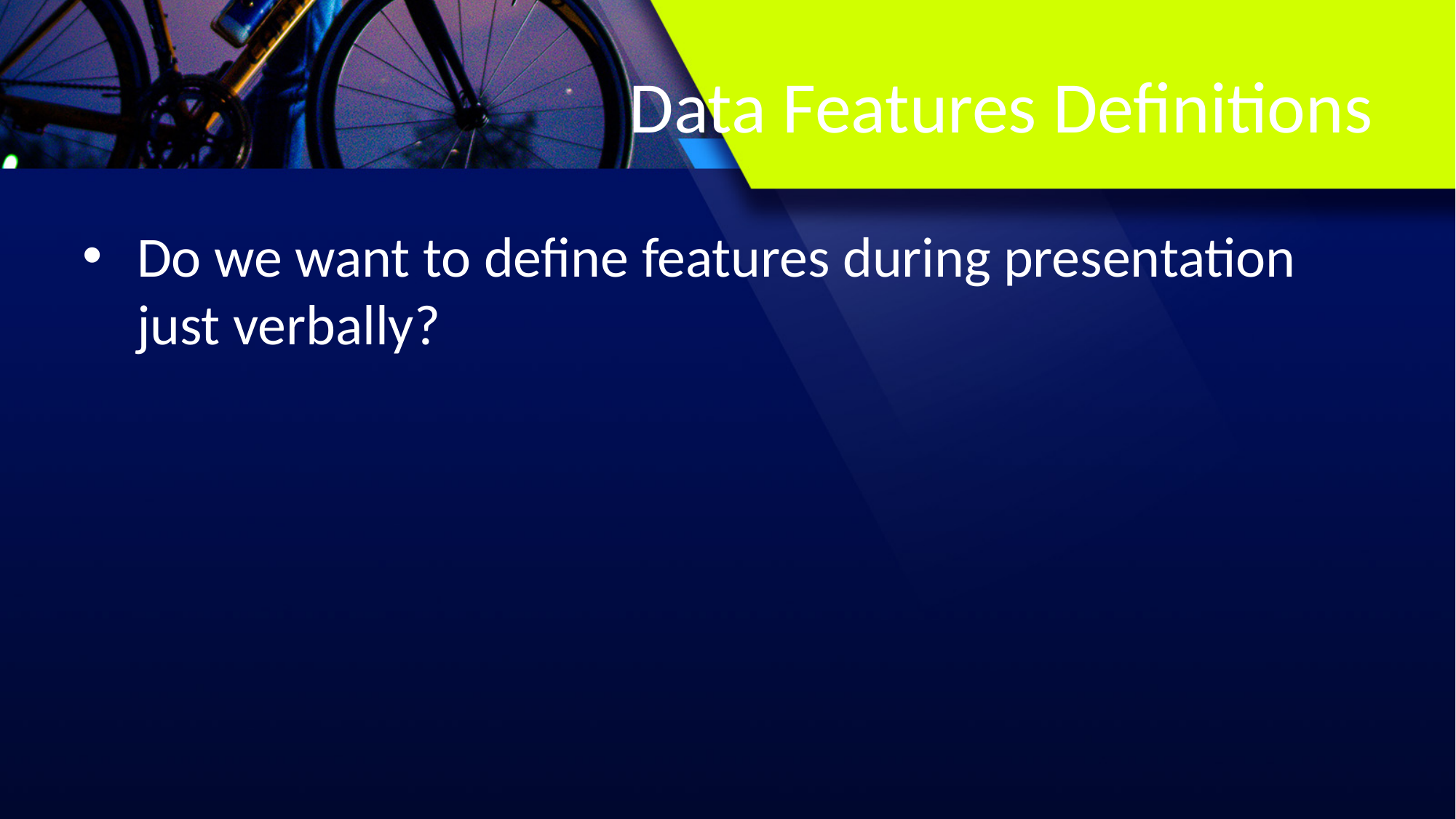

# Data Features Definitions
Do we want to define features during presentation just verbally?